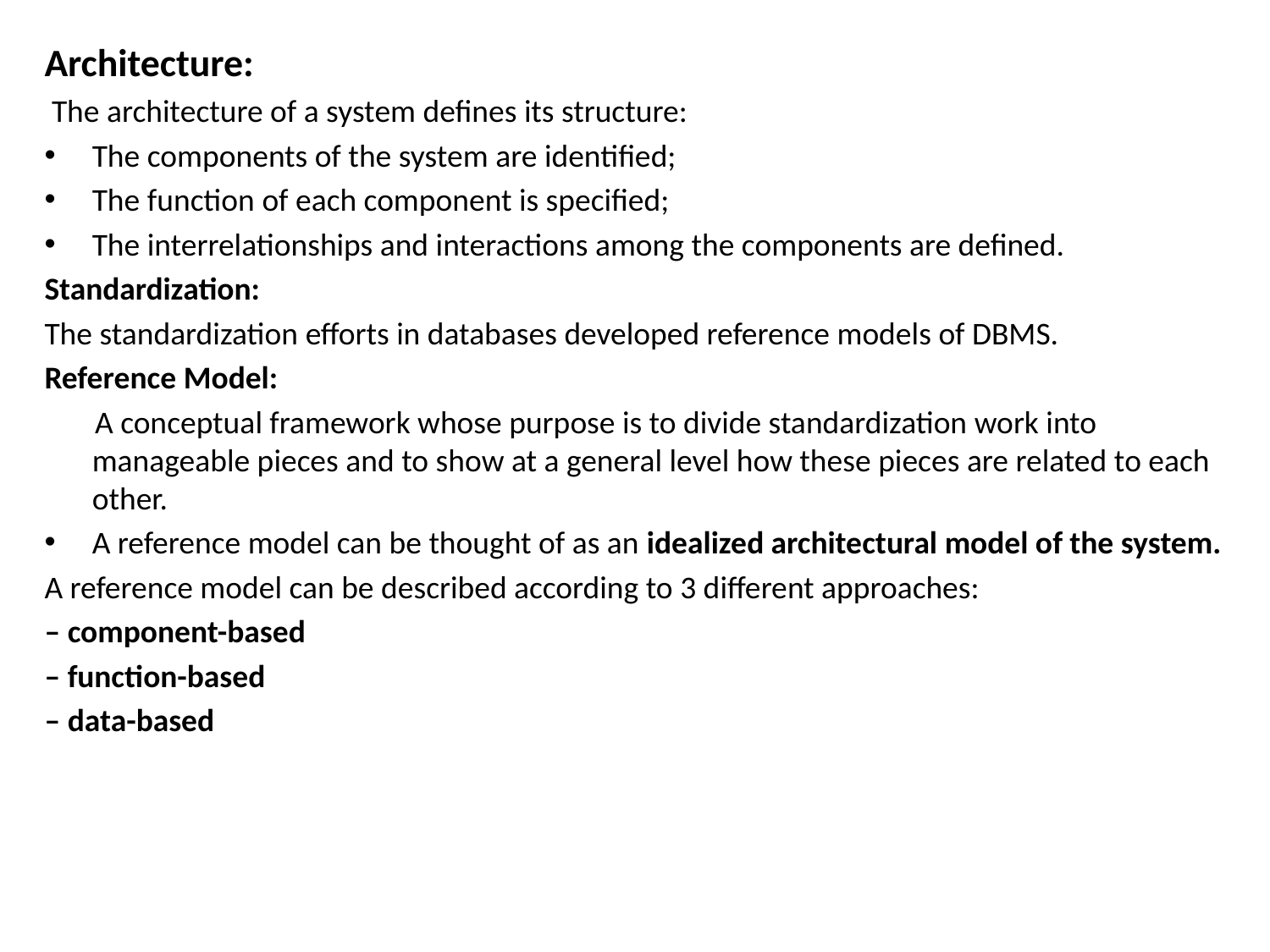

Architecture:
 The architecture of a system defines its structure:
The components of the system are identified;
The function of each component is specified;
The interrelationships and interactions among the components are defined.
Standardization:
The standardization efforts in databases developed reference models of DBMS.
Reference Model:
       A conceptual framework whose purpose is to divide standardization work into manageable pieces and to show at a general level how these pieces are related to each other.
A reference model can be thought of as an idealized architectural model of the system.
A reference model can be described according to 3 different approaches:
– component-based
– function-based
– data-based